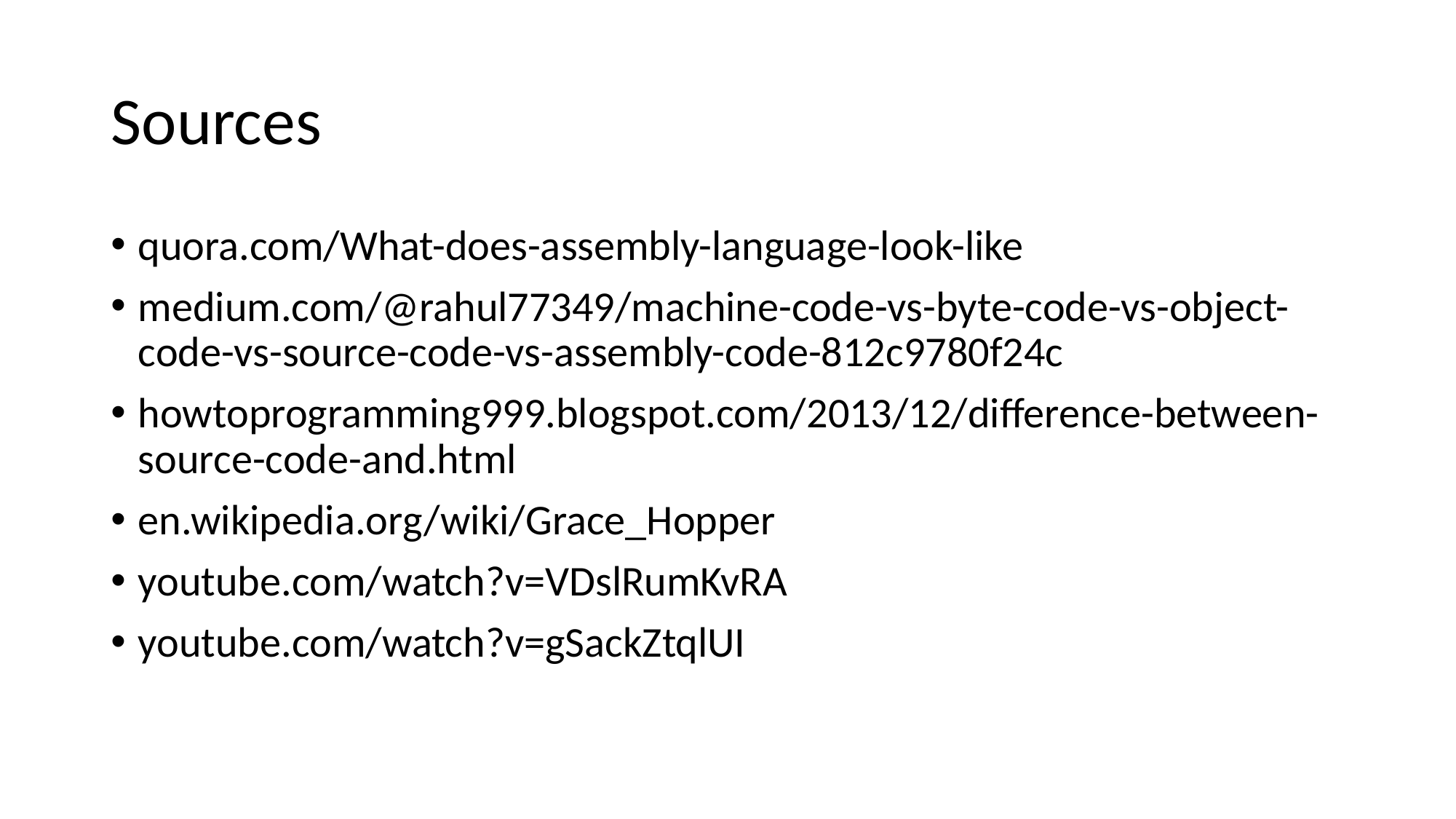

# Sources
quora.com/What-does-assembly-language-look-like
medium.com/@rahul77349/machine-code-vs-byte-code-vs-object-code-vs-source-code-vs-assembly-code-812c9780f24c
howtoprogramming999.blogspot.com/2013/12/difference-between-source-code-and.html
en.wikipedia.org/wiki/Grace_Hopper
youtube.com/watch?v=VDslRumKvRA
youtube.com/watch?v=gSackZtqlUI